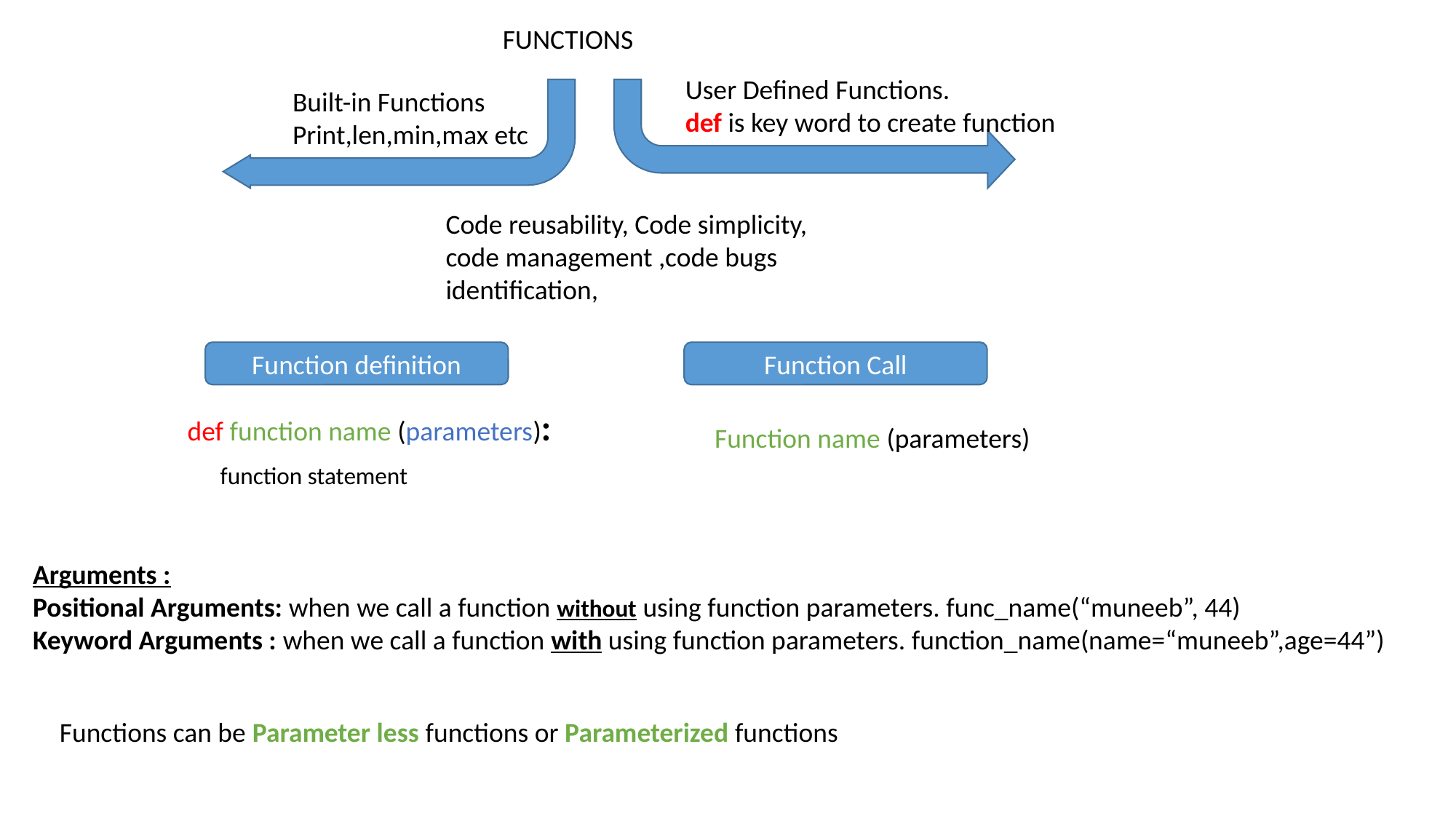

FUNCTIONS
User Defined Functions.
def is key word to create function

Built-in Functions
Print,len,min,max etc

Code reusability, Code simplicity, code management ,code bugs identification,
Function definition
Function Call
def function name (parameters):
    function statement

Function name (parameters)
Arguments :
Positional Arguments: when we call a function without using function parameters. func_name(“muneeb”, 44)
Keyword Arguments : when we call a function with using function parameters. function_name(name=“muneeb”,age=44”)
Functions can be Parameter less functions or Parameterized functions